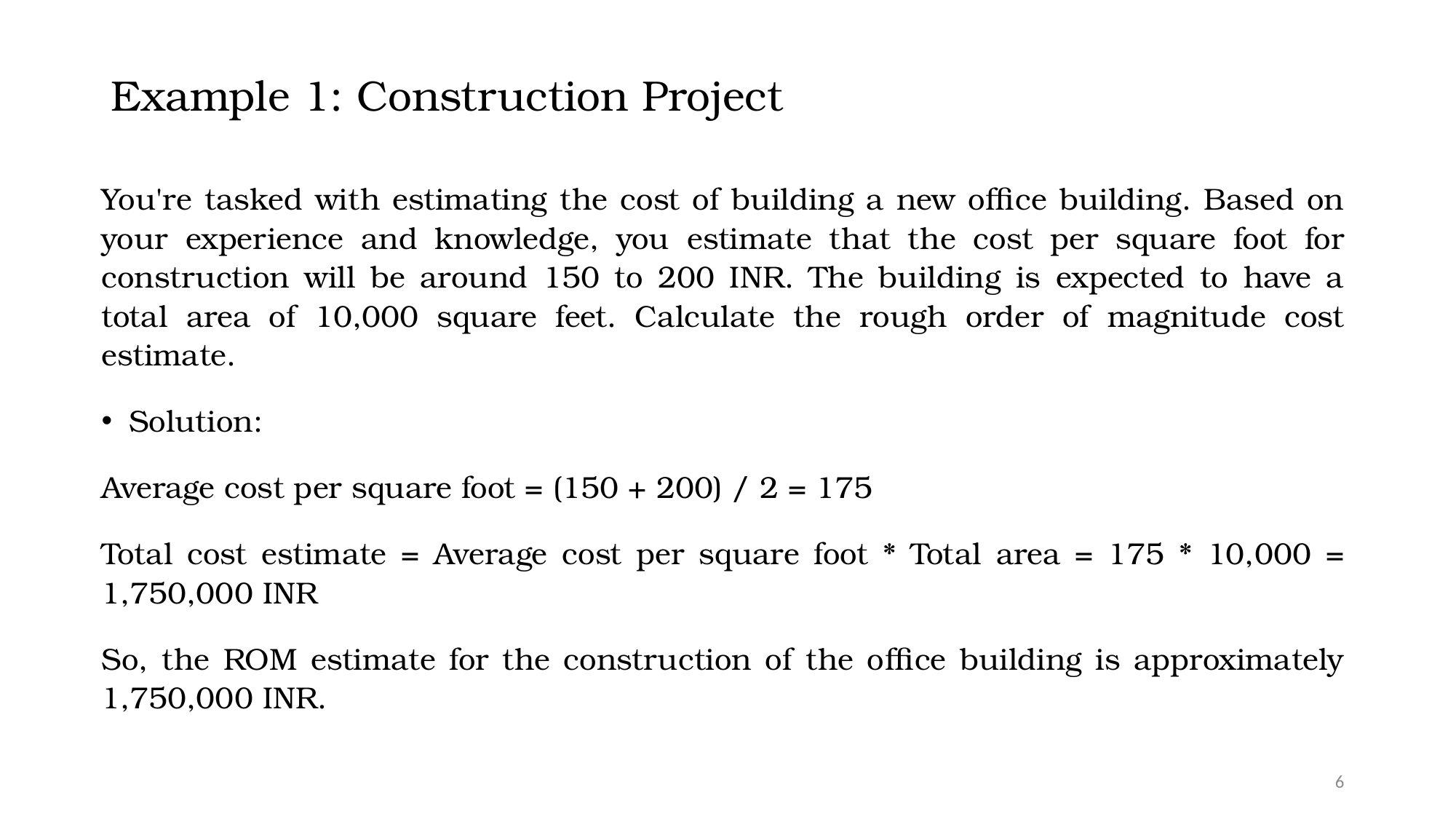

# Example 1: Construction Project
You're tasked with estimating the cost of building a new office building. Based on your experience and knowledge, you estimate that the cost per square foot for construction will be around 150 to 200 INR. The building is expected to have a total area of 10,000 square feet. Calculate the rough order of magnitude cost estimate.
Solution:
Average cost per square foot = (150 + 200) / 2 = 175
Total cost estimate = Average cost per square foot * Total area = 175 * 10,000 = 1,750,000 INR
So, the ROM estimate for the construction of the office building is approximately 1,750,000 INR.

6